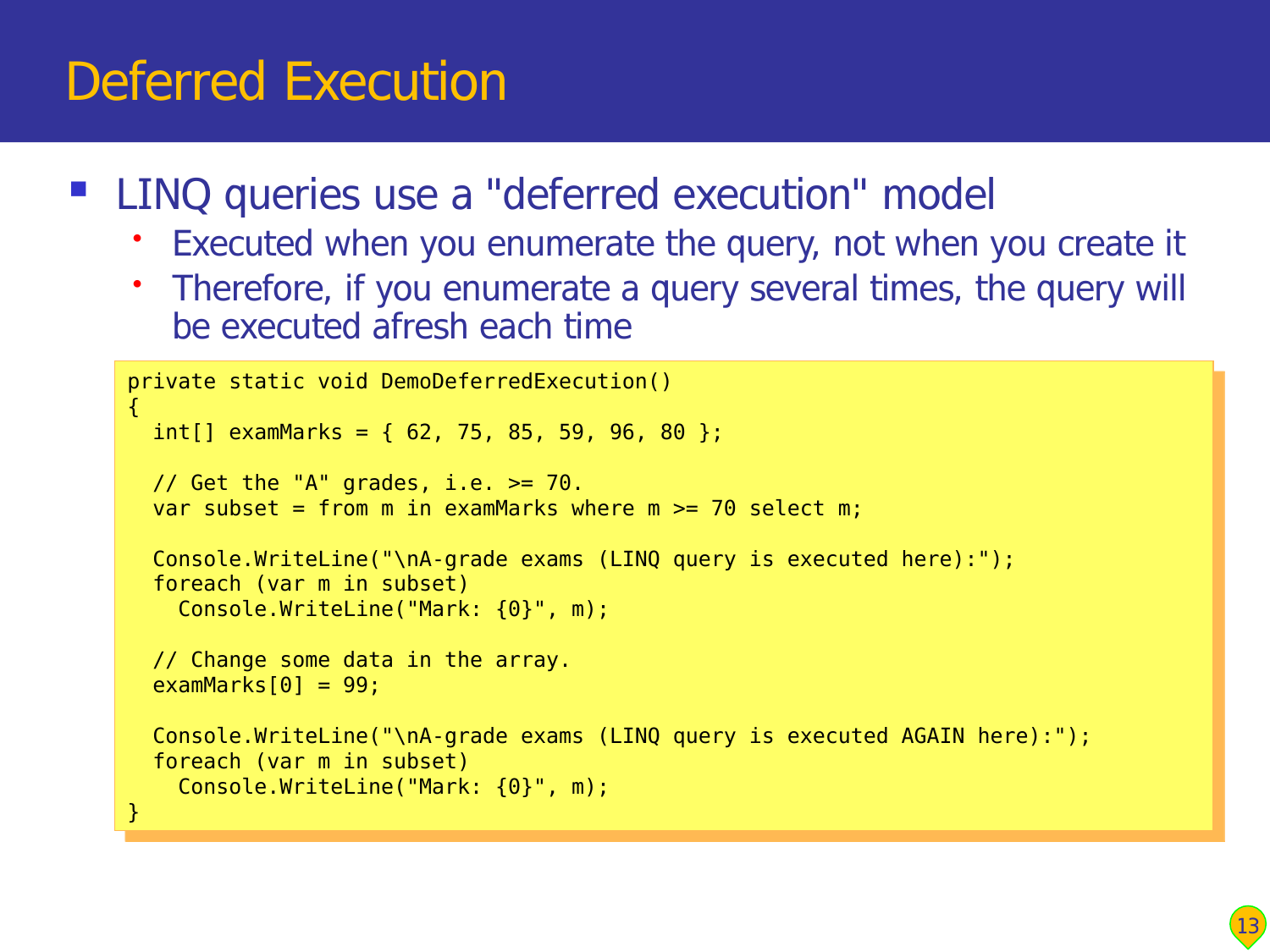

# Deferred Execution
LINQ queries use a "deferred execution" model
Executed when you enumerate the query, not when you create it
Therefore, if you enumerate a query several times, the query will be executed afresh each time
private static void DemoDeferredExecution()
{
  int[] examMarks = { 62, 75, 85, 59, 96, 80 };

  // Get the "A" grades, i.e. >= 70.
  var subset = from m in examMarks where m >= 70 select m;

  Console.WriteLine("\nA-grade exams (LINQ query is executed here):");
  foreach (var m in subset)
    Console.WriteLine("Mark: {0}", m);

  // Change some data in the array.
  examMarks[0] = 99;

  Console.WriteLine("\nA-grade exams (LINQ query is executed AGAIN here):");
  foreach (var m in subset)
    Console.WriteLine("Mark: {0}", m);
}
13